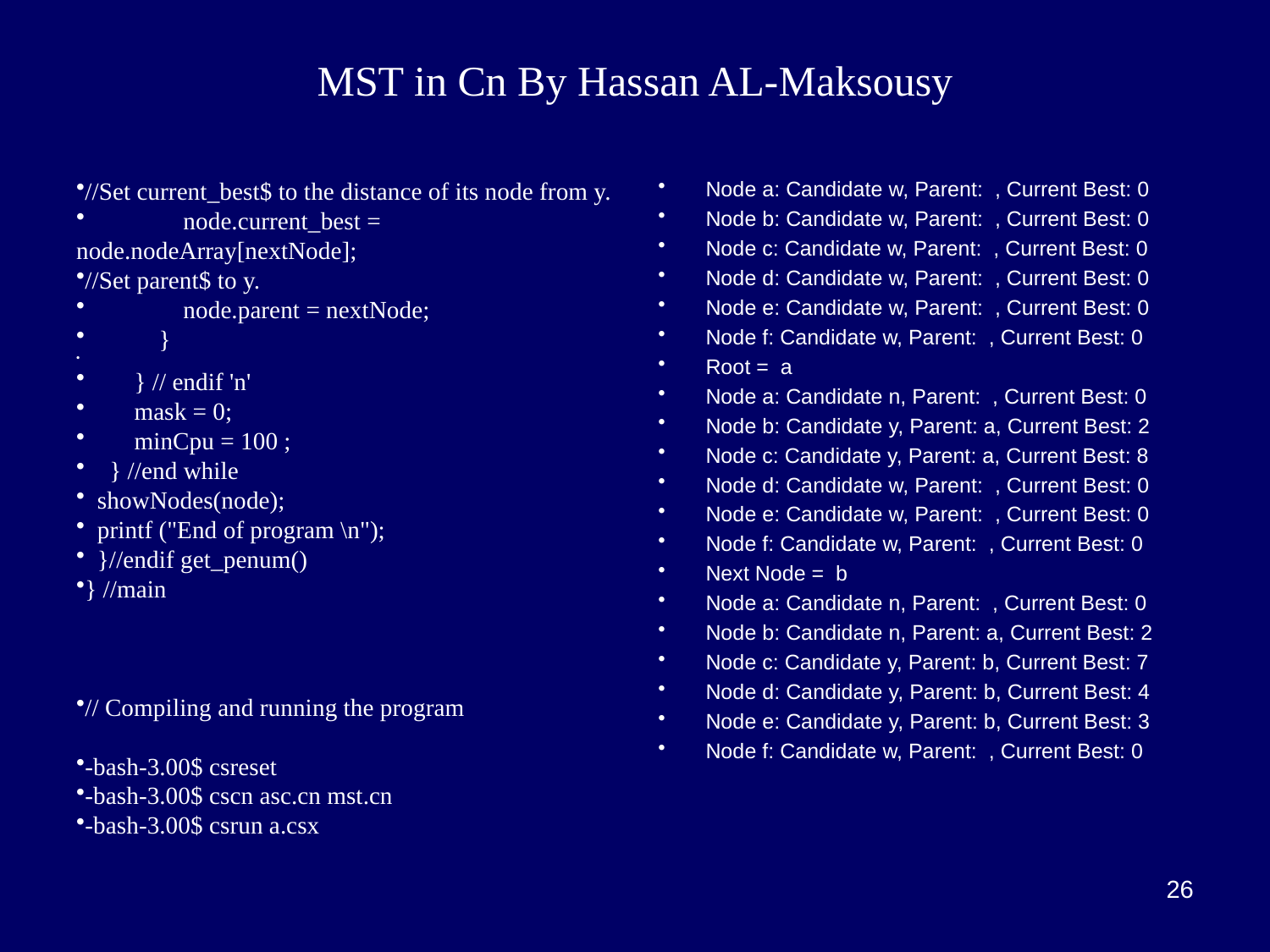

# MST in Cn By Hassan AL-Maksousy
//Set current_best$ to the distance of its node from y.
                node.current_best = node.nodeArray[nextNode];
//Set parent$ to y.
                node.parent = nextNode;
            }

        } // endif 'n'
        mask = 0;
        minCpu = 100 ;
    } //end while
  showNodes(node);
  printf ("End of program \n");
  }//endif get_penum()
} //main

// Compiling and running the program

-bash-3.00$ csreset
-bash-3.00$ cscn asc.cn mst.cn
-bash-3.00$ csrun a.csx

Node a: Candidate w, Parent:  , Current Best: 0
Node b: Candidate w, Parent:  , Current Best: 0
Node c: Candidate w, Parent:  , Current Best: 0
Node d: Candidate w, Parent:  , Current Best: 0
Node e: Candidate w, Parent:  , Current Best: 0
Node f: Candidate w, Parent:  , Current Best: 0
Root =  a
Node a: Candidate n, Parent:  , Current Best: 0
Node b: Candidate y, Parent: a, Current Best: 2
Node c: Candidate y, Parent: a, Current Best: 8
Node d: Candidate w, Parent:  , Current Best: 0
Node e: Candidate w, Parent:  , Current Best: 0
Node f: Candidate w, Parent:  , Current Best: 0
Next Node =  b
Node a: Candidate n, Parent:  , Current Best: 0
Node b: Candidate n, Parent: a, Current Best: 2
Node c: Candidate y, Parent: b, Current Best: 7
Node d: Candidate y, Parent: b, Current Best: 4
Node e: Candidate y, Parent: b, Current Best: 3
Node f: Candidate w, Parent:  , Current Best: 0
26